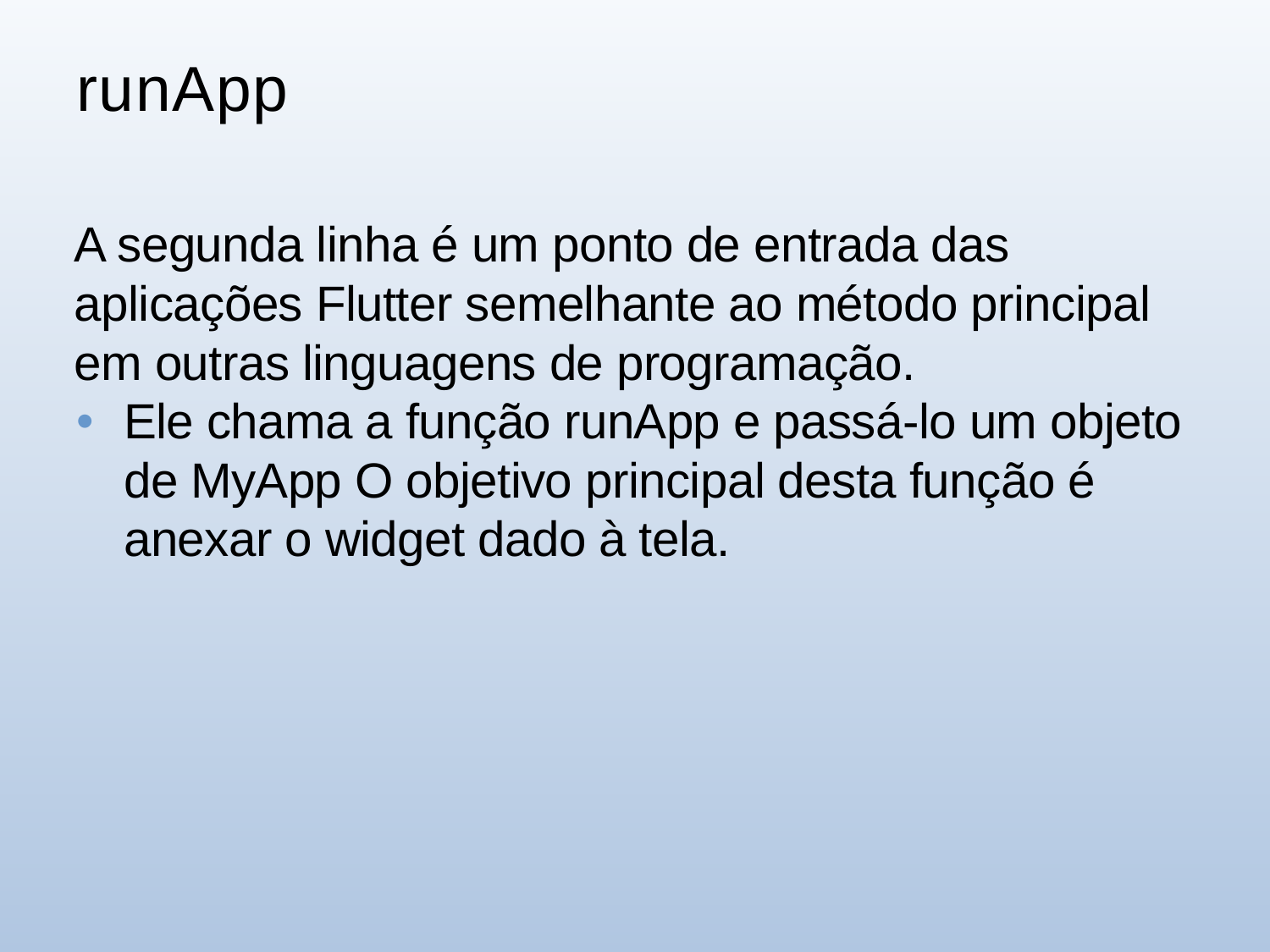

# runApp
A segunda linha é um ponto de entrada das aplicações Flutter semelhante ao método principal em outras linguagens de programação.
Ele chama a função runApp e passá-lo um objeto de MyApp O objetivo principal desta função é anexar o widget dado à tela.